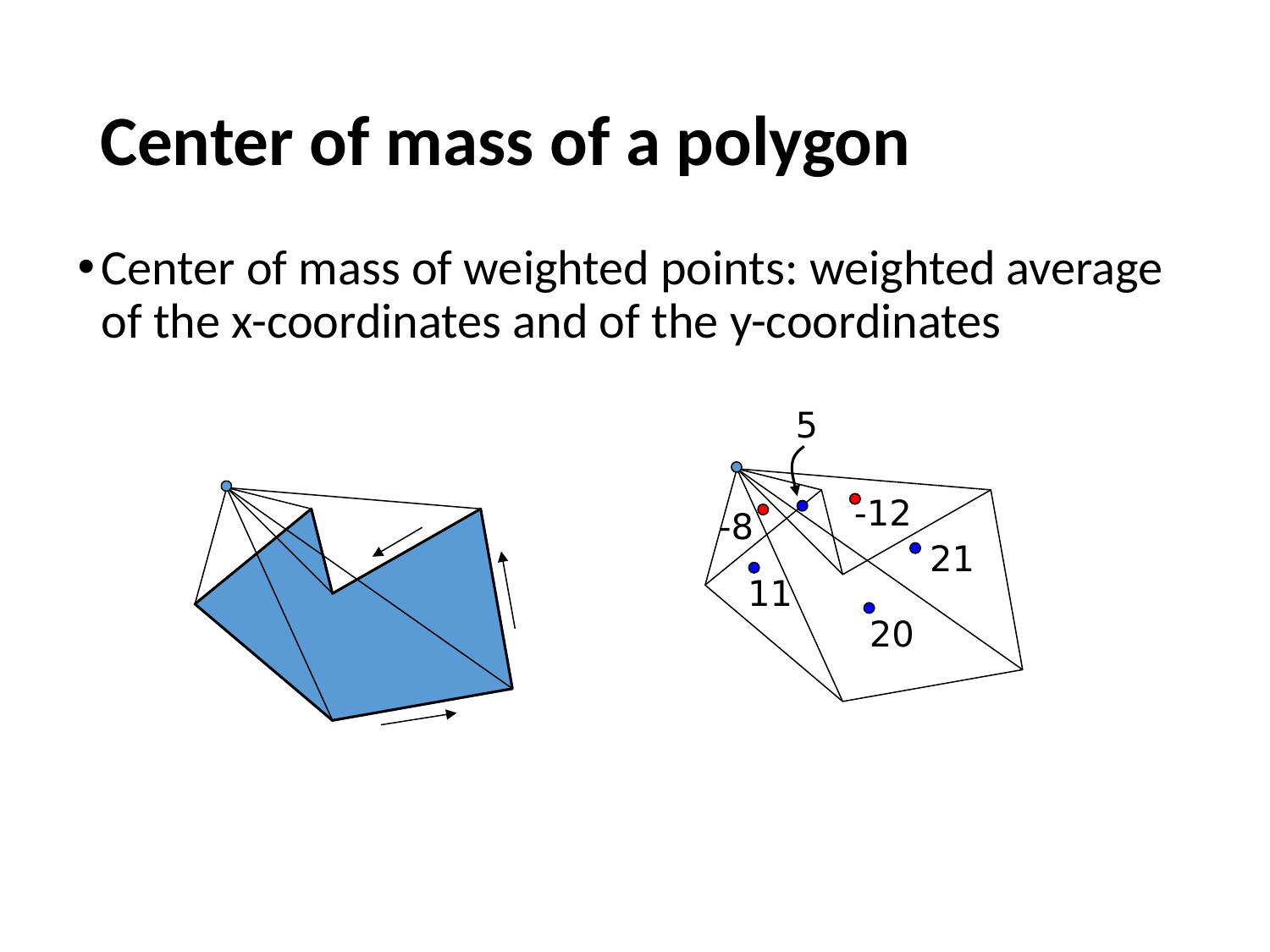

# Center of mass of a polygon
Center of mass of weighted points: weighted average of the x-coordinates and of the y-coordinates
5

-12

-8

21

11

20